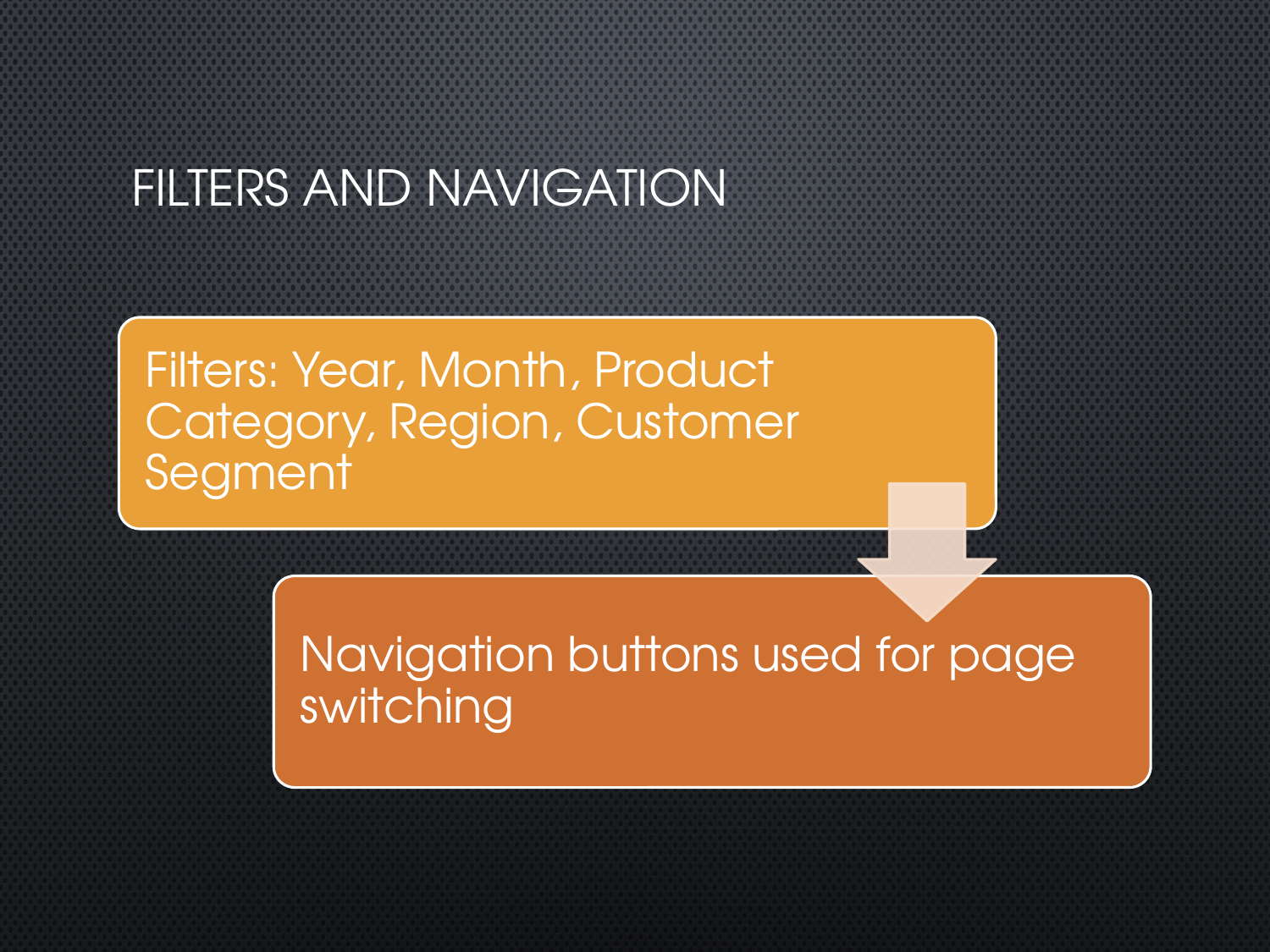

# Filters and Navigation
Filters: Year, Month, Product Category, Region, Customer Segment
Navigation buttons used for page switching